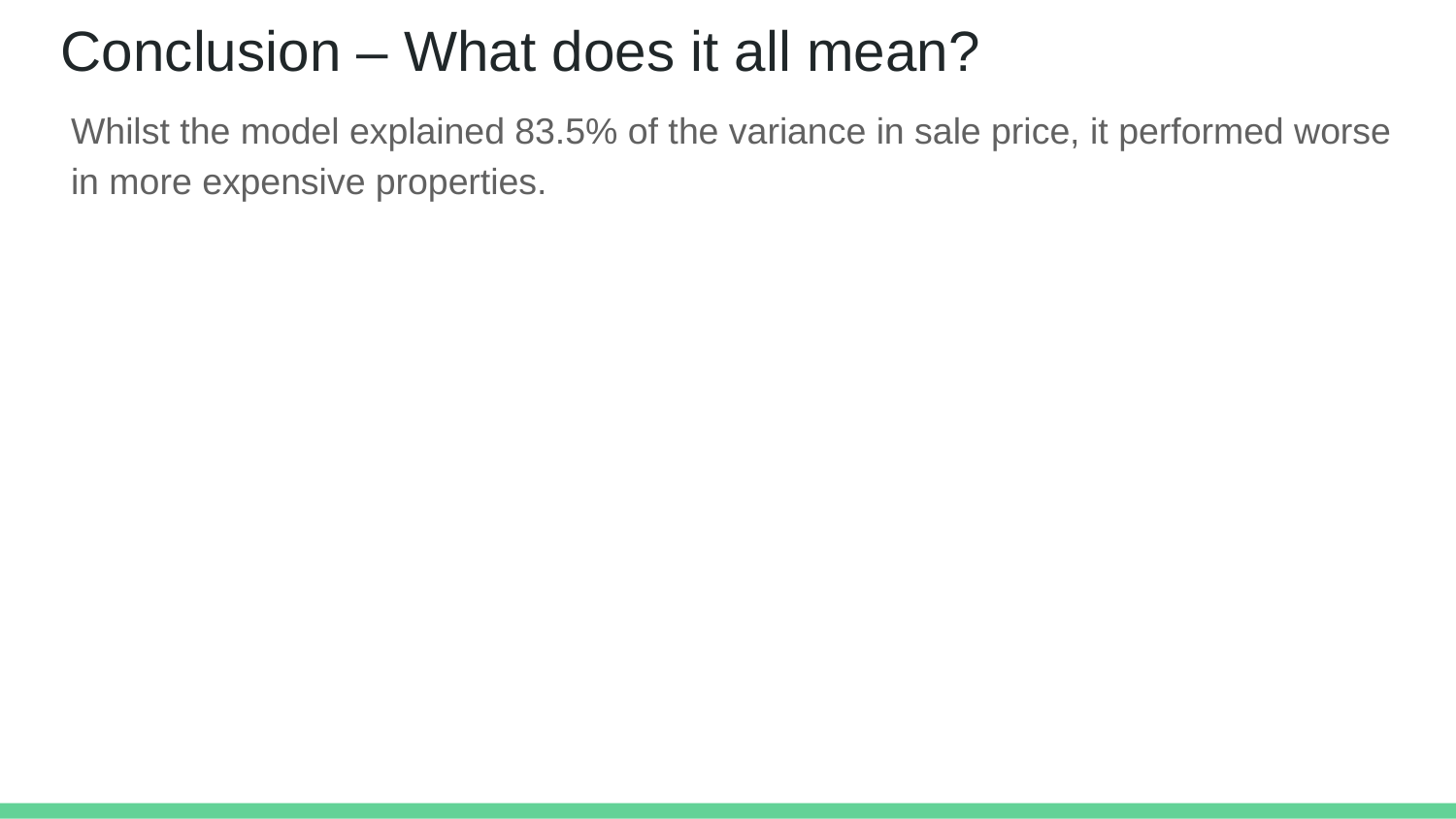

# Conclusion – What does it all mean?
Whilst the model explained 83.5% of the variance in sale price, it performed worse in more expensive properties.